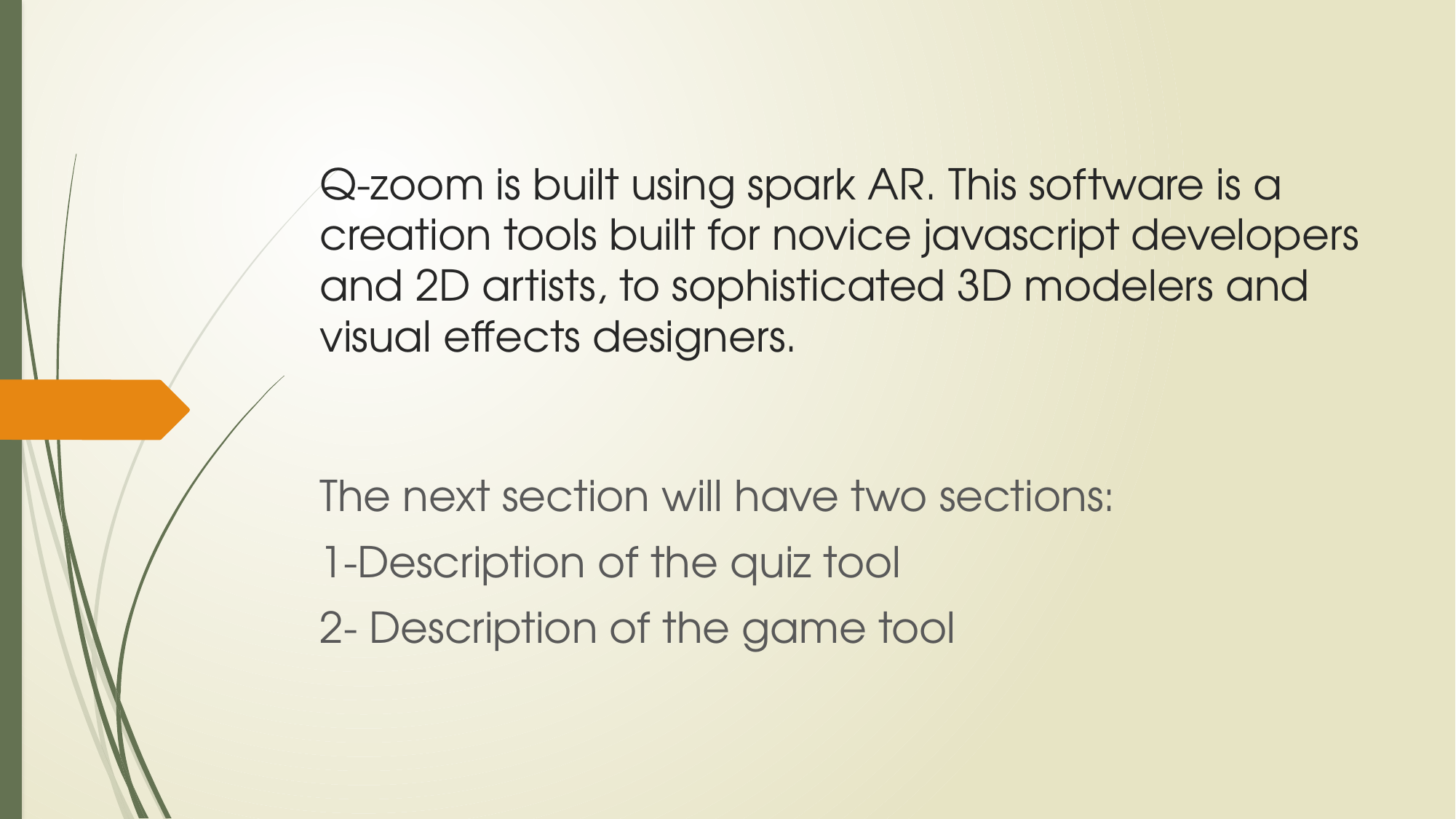

# Q-zoom is built using spark AR. This software is a creation tools built for novice javascript developers and 2D artists, to sophisticated 3D modelers and visual effects designers.
The next section will have two sections:
1-Description of the quiz tool
2- Description of the game tool